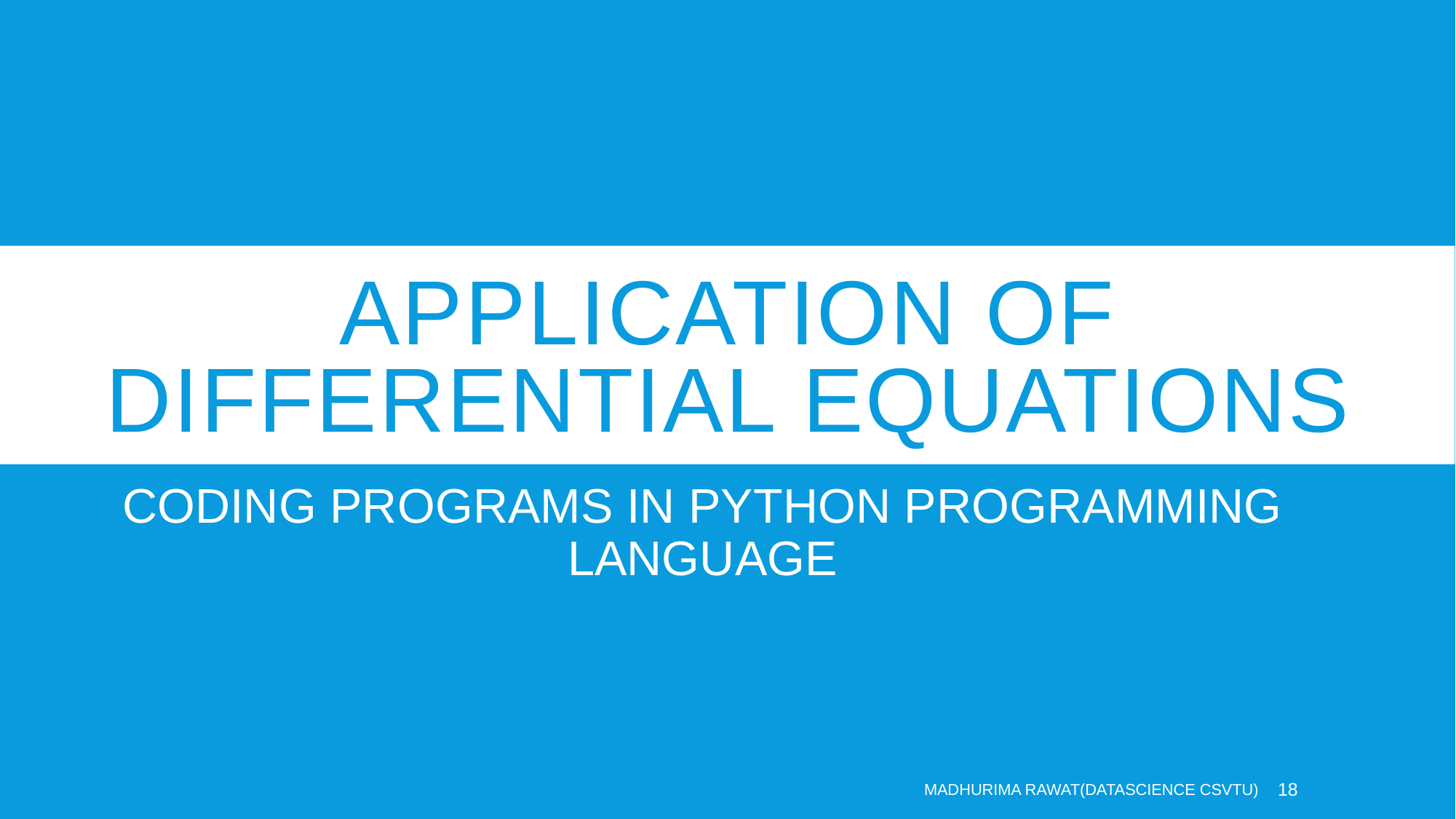

# APPLICATION OF DIFFERENTIAL EQUATIONS
CODING PROGRAMS IN PYTHON PROGRAMMING LANGUAGE

MADHURIMA RAWAT(DATASCIENCE CSVTU)
18